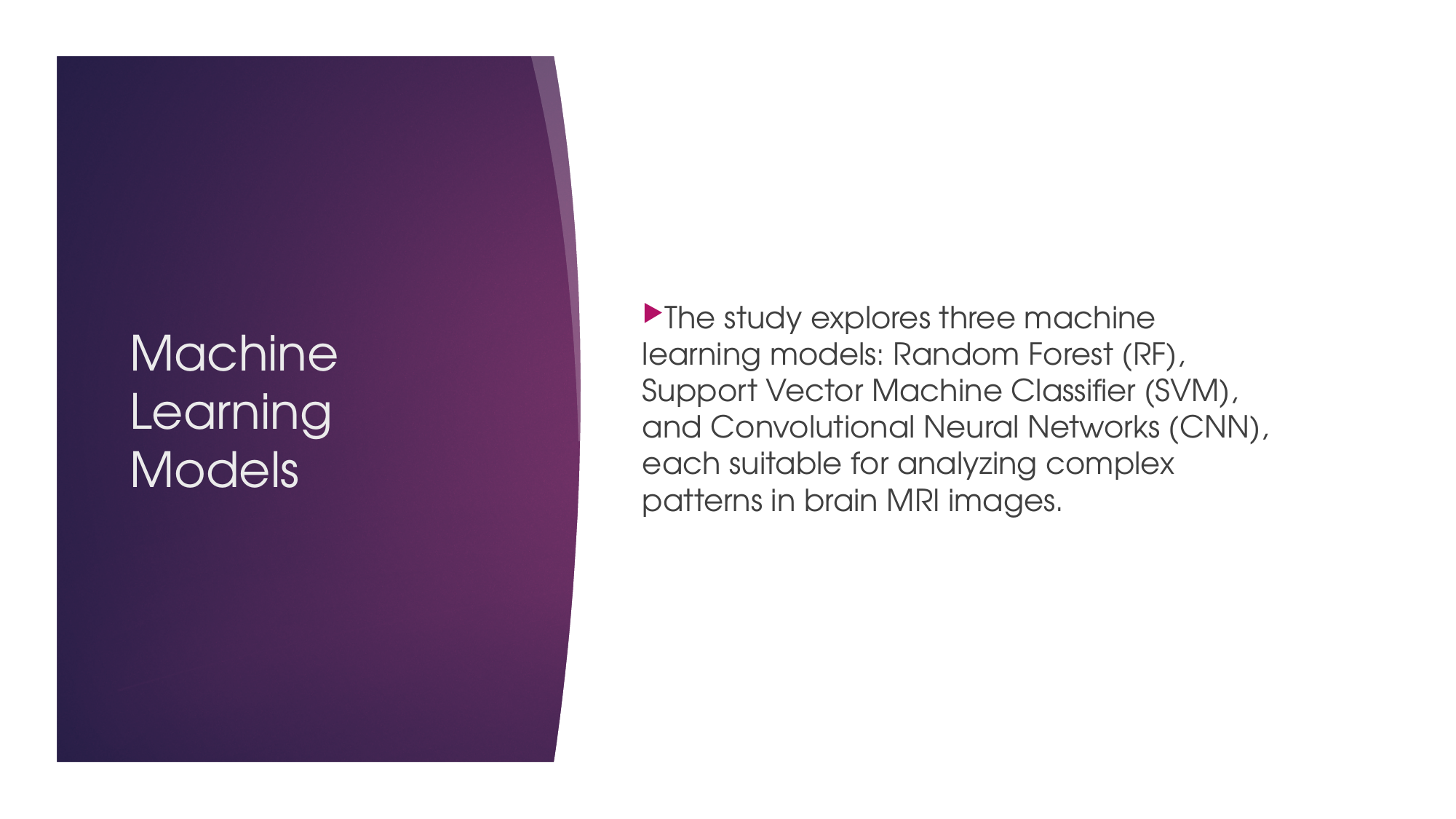

The study explores three machine learning models: Random Forest (RF), Support Vector Machine Classifier (SVM), and Convolutional Neural Networks (CNN), each suitable for analyzing complex patterns in brain MRI images.
# Machine Learning Models